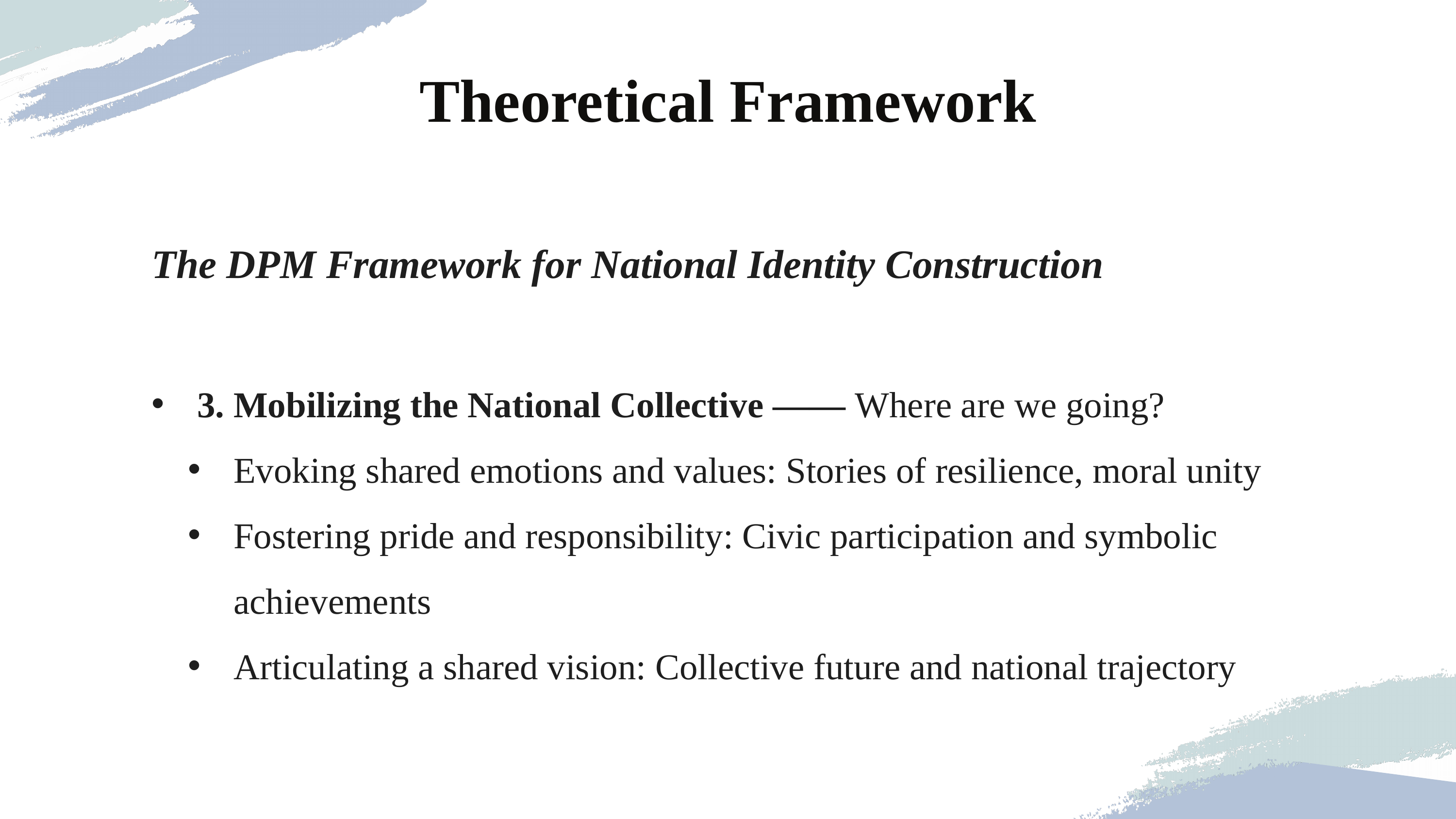

Theoretical Framework
The DPM Framework for National Identity Construction

3. Mobilizing the National Collective —— Where are we going?
Evoking shared emotions and values: Stories of resilience, moral unity
Fostering pride and responsibility: Civic participation and symbolic achievements
Articulating a shared vision: Collective future and national trajectory